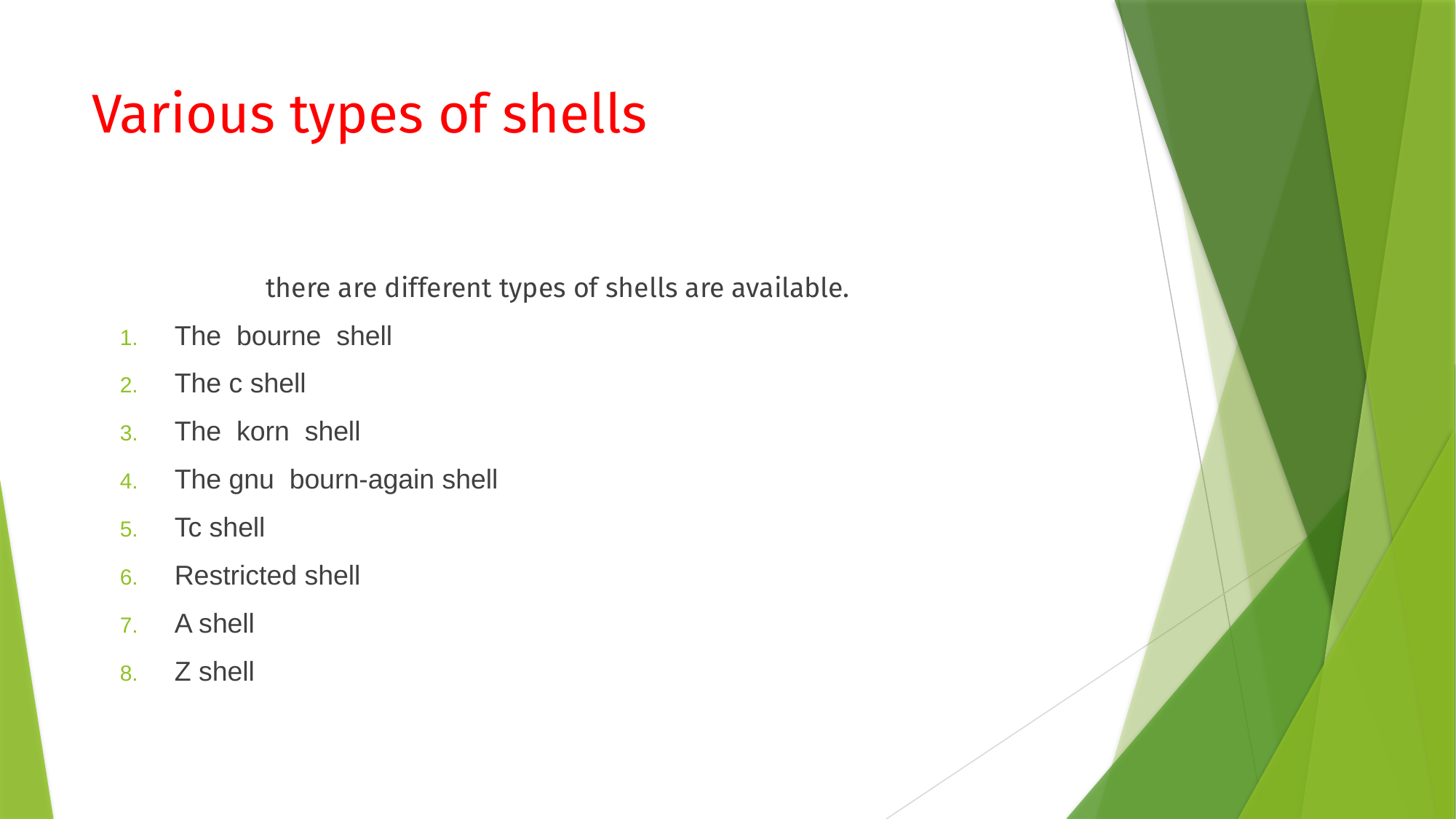

# Various types of shells
                    there are different types of shells are available.
The  bourne  shell
The c shell
The  korn  shell
The gnu  bourn-again shell
Tc shell
Restricted shell
A shell
Z shell